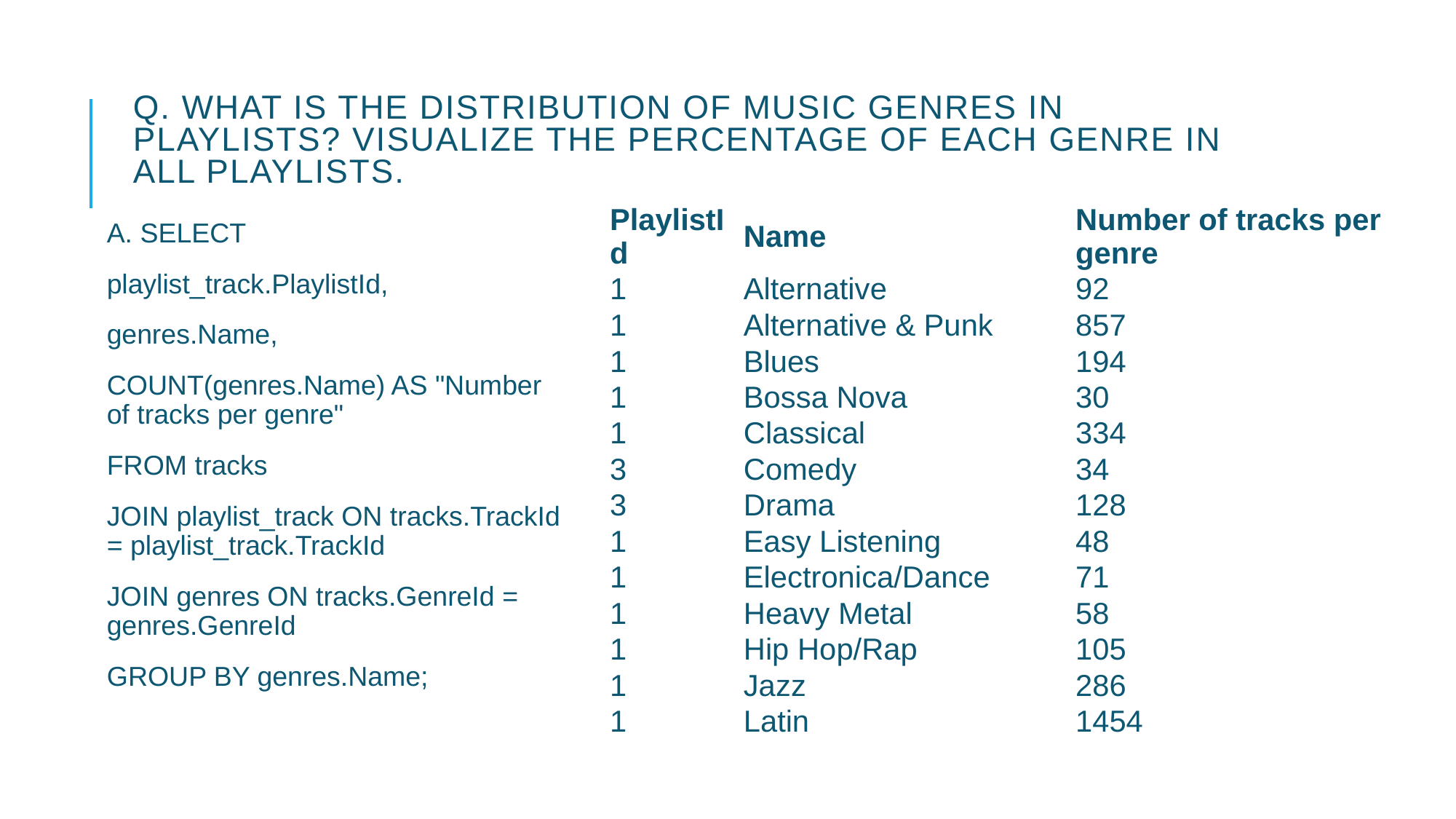

# Q. What is the distribution of music genres in playlists? Visualize the percentage of each genre in all playlists.
| PlaylistId | Name | Number of tracks per genre |
| --- | --- | --- |
| 1 | Alternative | 92 |
| 1 | Alternative & Punk | 857 |
| 1 | Blues | 194 |
| 1 | Bossa Nova | 30 |
| 1 | Classical | 334 |
| 3 | Comedy | 34 |
| 3 | Drama | 128 |
| 1 | Easy Listening | 48 |
| 1 | Electronica/Dance | 71 |
| 1 | Heavy Metal | 58 |
| 1 | Hip Hop/Rap | 105 |
| 1 | Jazz | 286 |
| 1 | Latin | 1454 |
A. SELECT
playlist_track.PlaylistId,
genres.Name,
COUNT(genres.Name) AS "Number of tracks per genre"
FROM tracks
JOIN playlist_track ON tracks.TrackId = playlist_track.TrackId
JOIN genres ON tracks.GenreId = genres.GenreId
GROUP BY genres.Name;